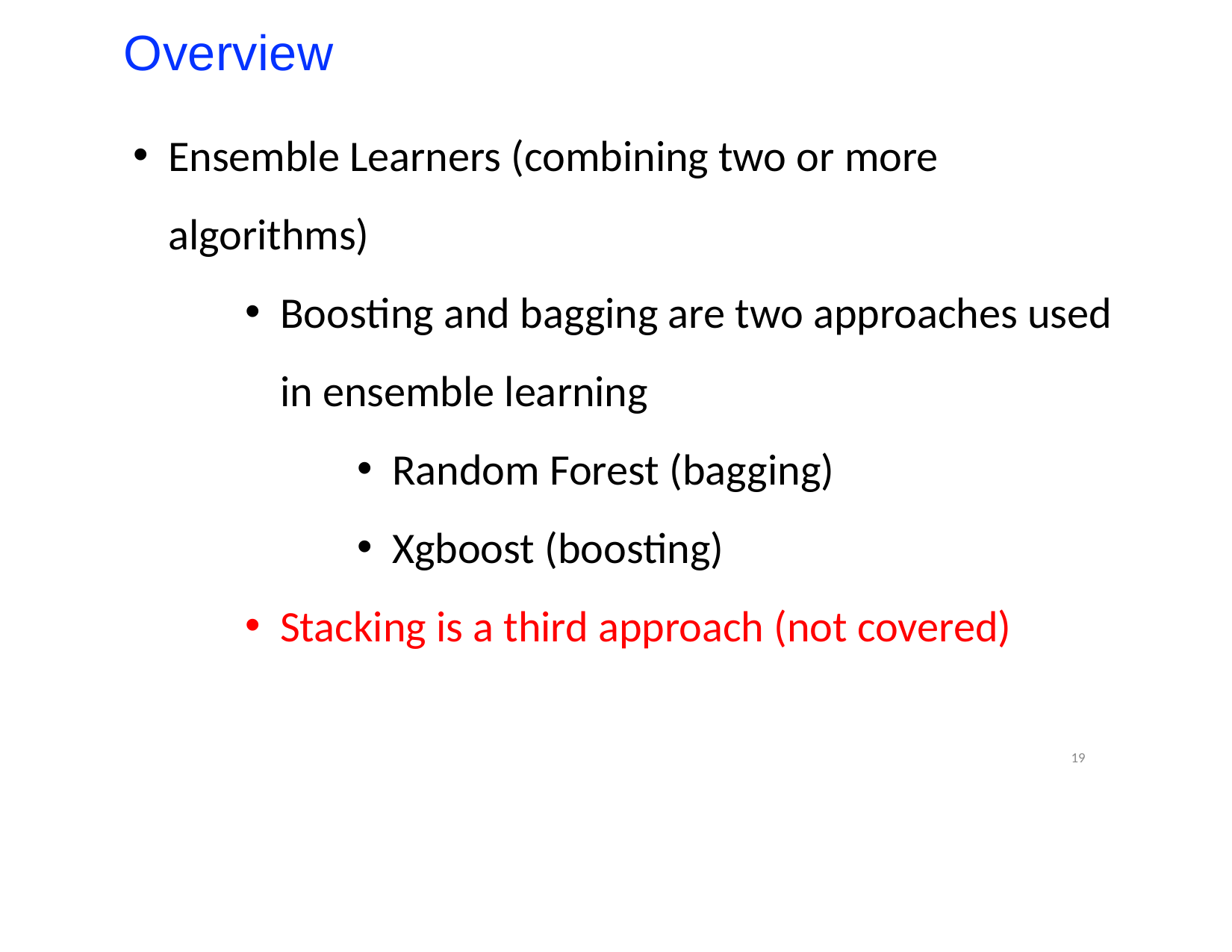

# Overview
Ensemble Learners (combining two or more algorithms)
Boosting and bagging are two approaches used in ensemble learning
Random Forest (bagging)
Xgboost (boosting)
Stacking is a third approach (not covered)
19